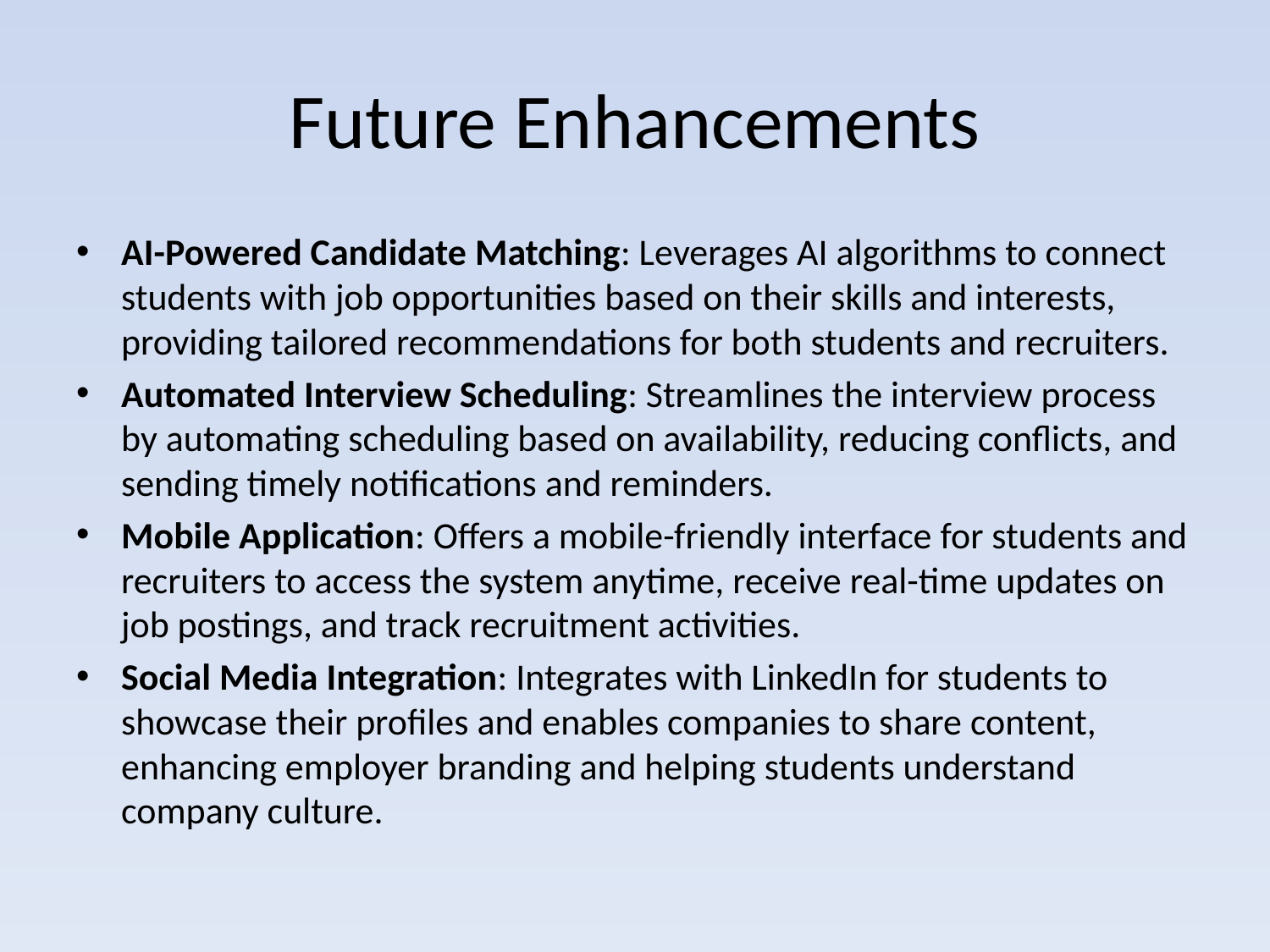

# Future Enhancements
AI-Powered Candidate Matching: Leverages AI algorithms to connect students with job opportunities based on their skills and interests, providing tailored recommendations for both students and recruiters.
Automated Interview Scheduling: Streamlines the interview process by automating scheduling based on availability, reducing conflicts, and sending timely notifications and reminders.
Mobile Application: Offers a mobile-friendly interface for students and recruiters to access the system anytime, receive real-time updates on job postings, and track recruitment activities.
Social Media Integration: Integrates with LinkedIn for students to showcase their profiles and enables companies to share content, enhancing employer branding and helping students understand company culture.